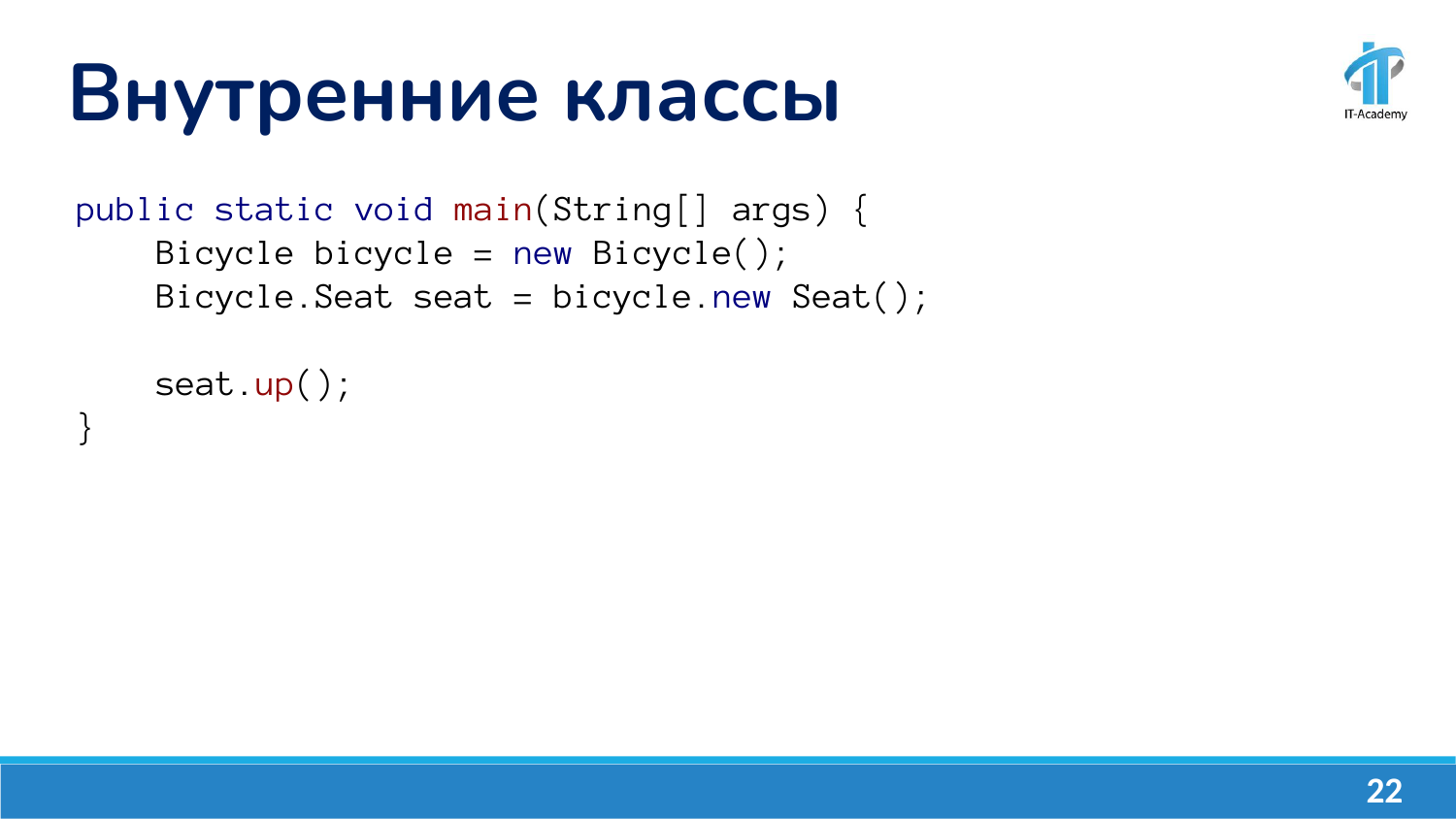

Внутренние классы
public static void main(String[] args) {
    Bicycle bicycle = new Bicycle();
    Bicycle.Seat seat = bicycle.new Seat();

    seat.up();
}
22